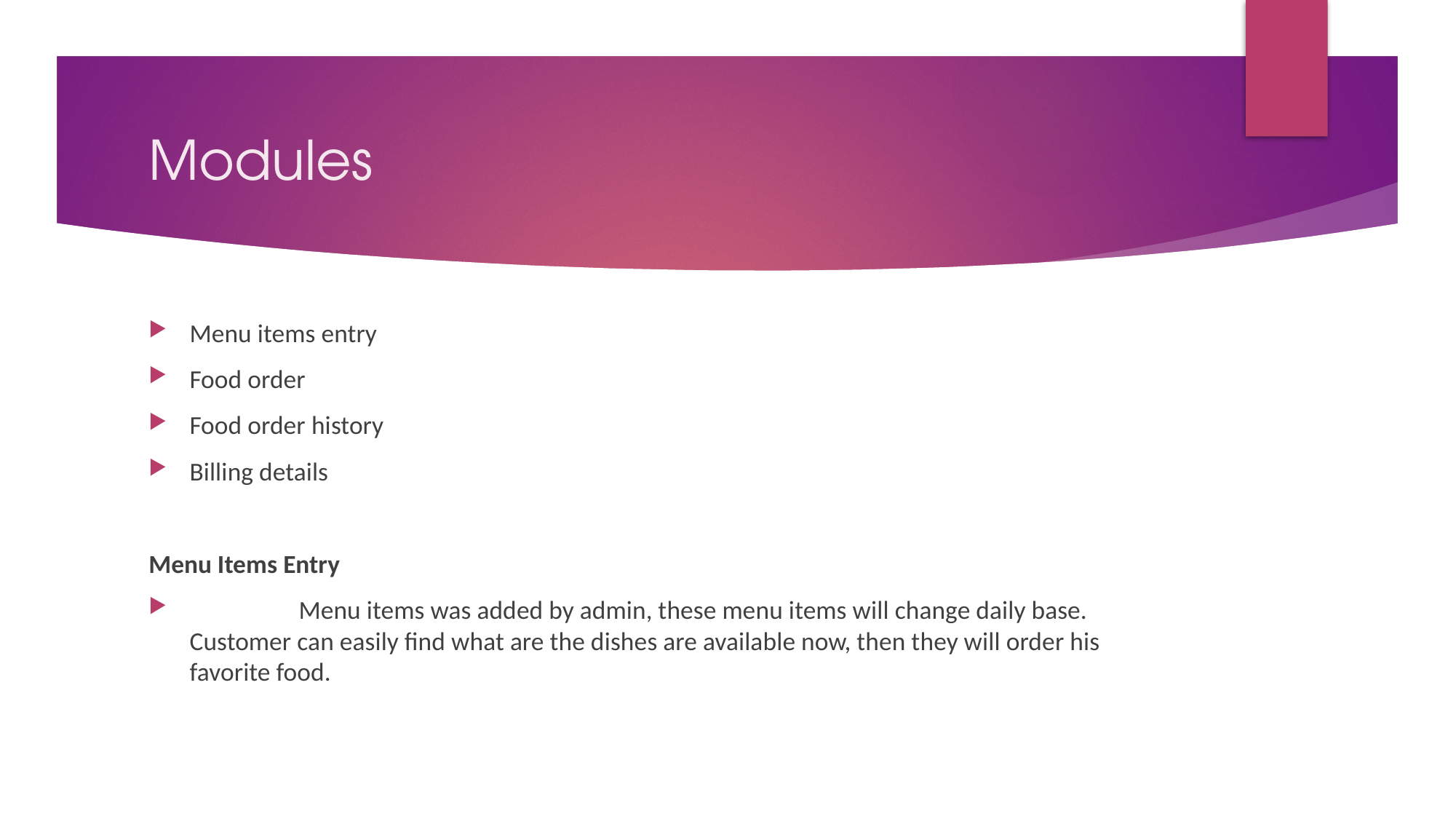

# Modules
Menu items entry
Food order
Food order history
Billing details

Menu Items Entry
	Menu items was added by admin, these menu items will change daily base. Customer can easily find what are the dishes are available now, then they will order his favorite food.